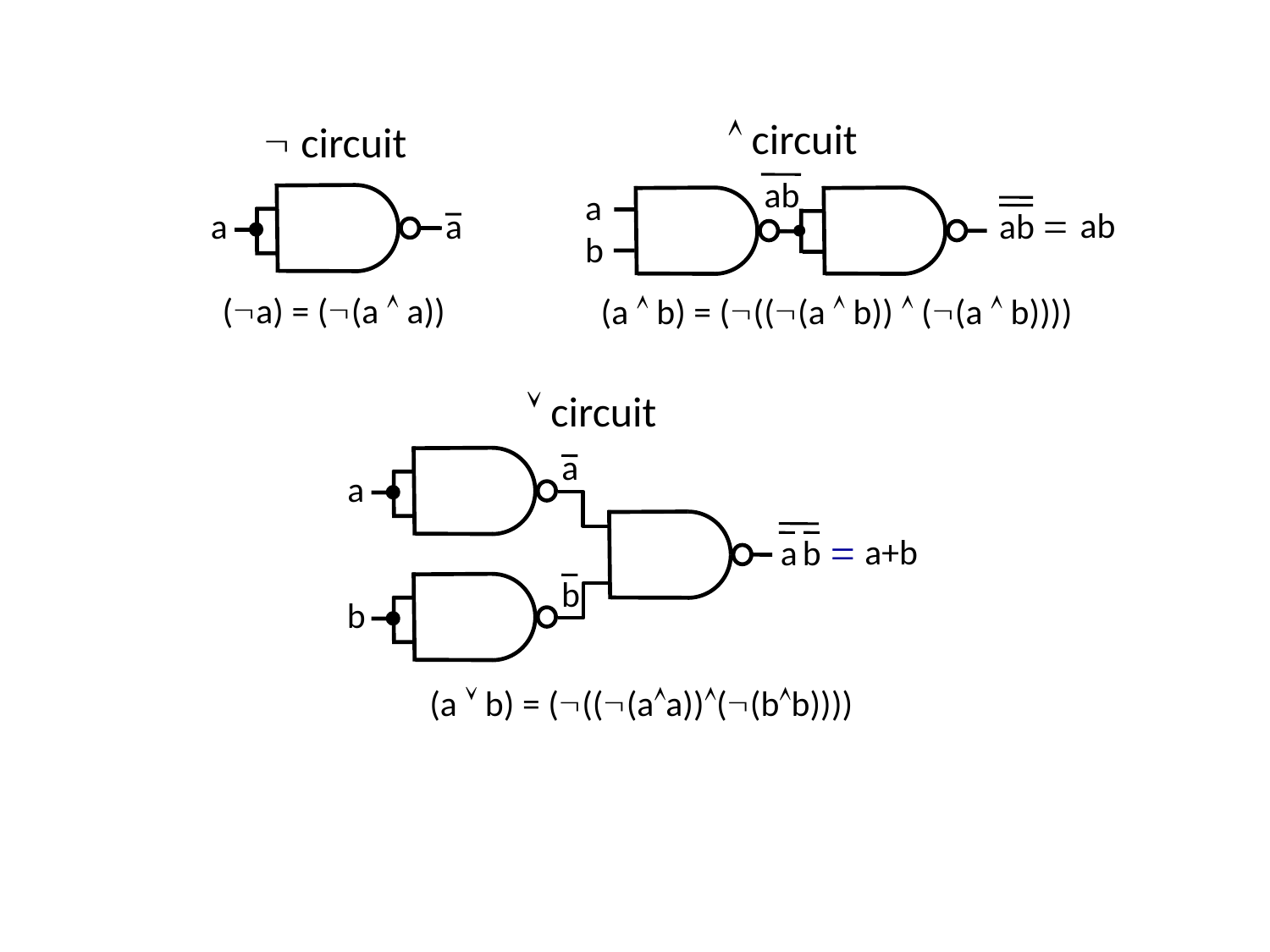

∧ circuit
ab

a
b

= ab

 ab

(a ∧ b) = (¬((¬(a ∧ b)) ∧ (¬(a ∧ b))))
¬ circuit

a
a

  (¬a) = (¬(a ∧ a))
∨ circuit
a

a
b

b

= a+b

a

b

(a ∨ b) = (¬((¬(a∧a))∧(¬(b∧b))))